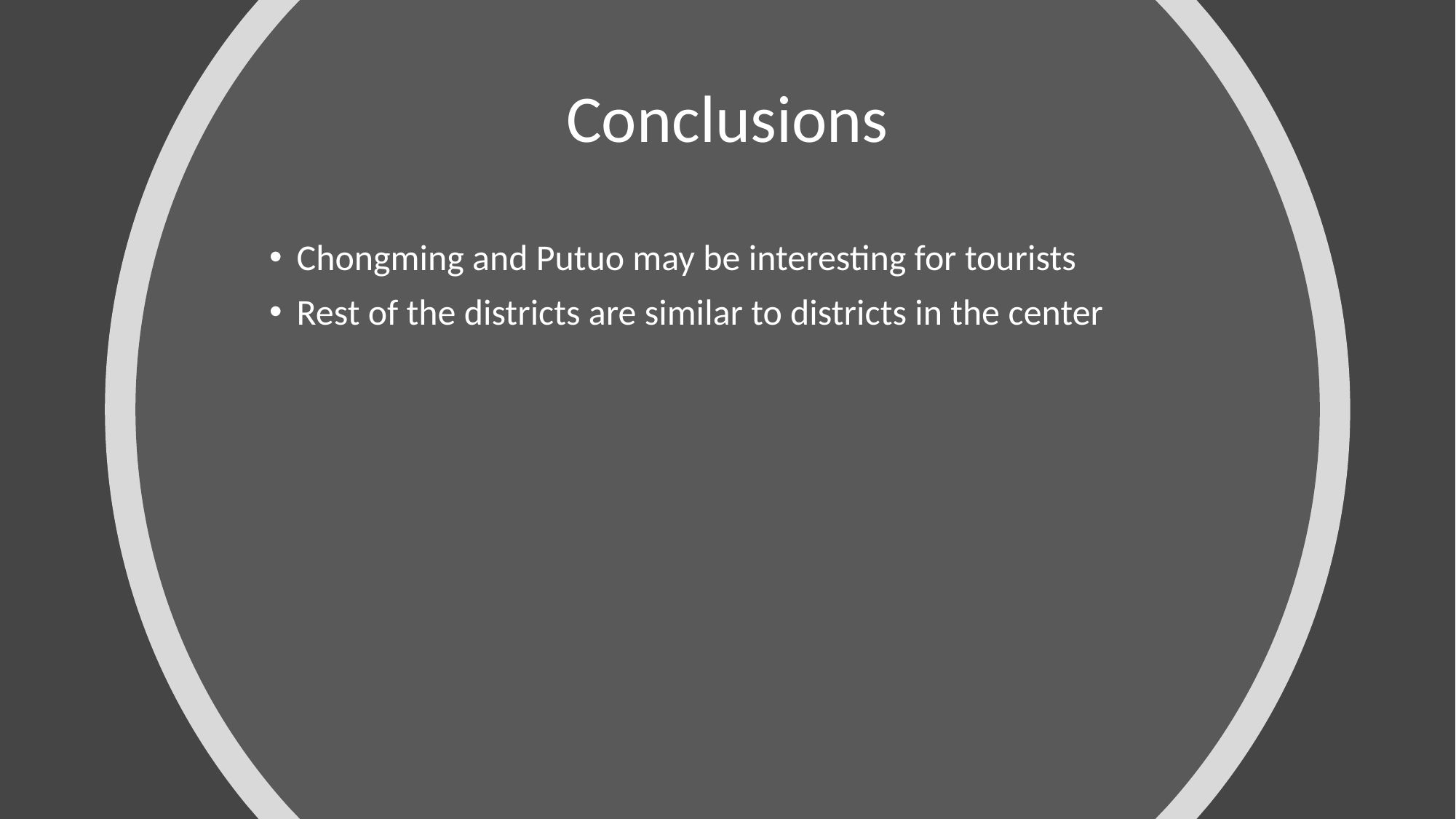

# Conclusions
Chongming and Putuo may be interesting for tourists
Rest of the districts are similar to districts in the center